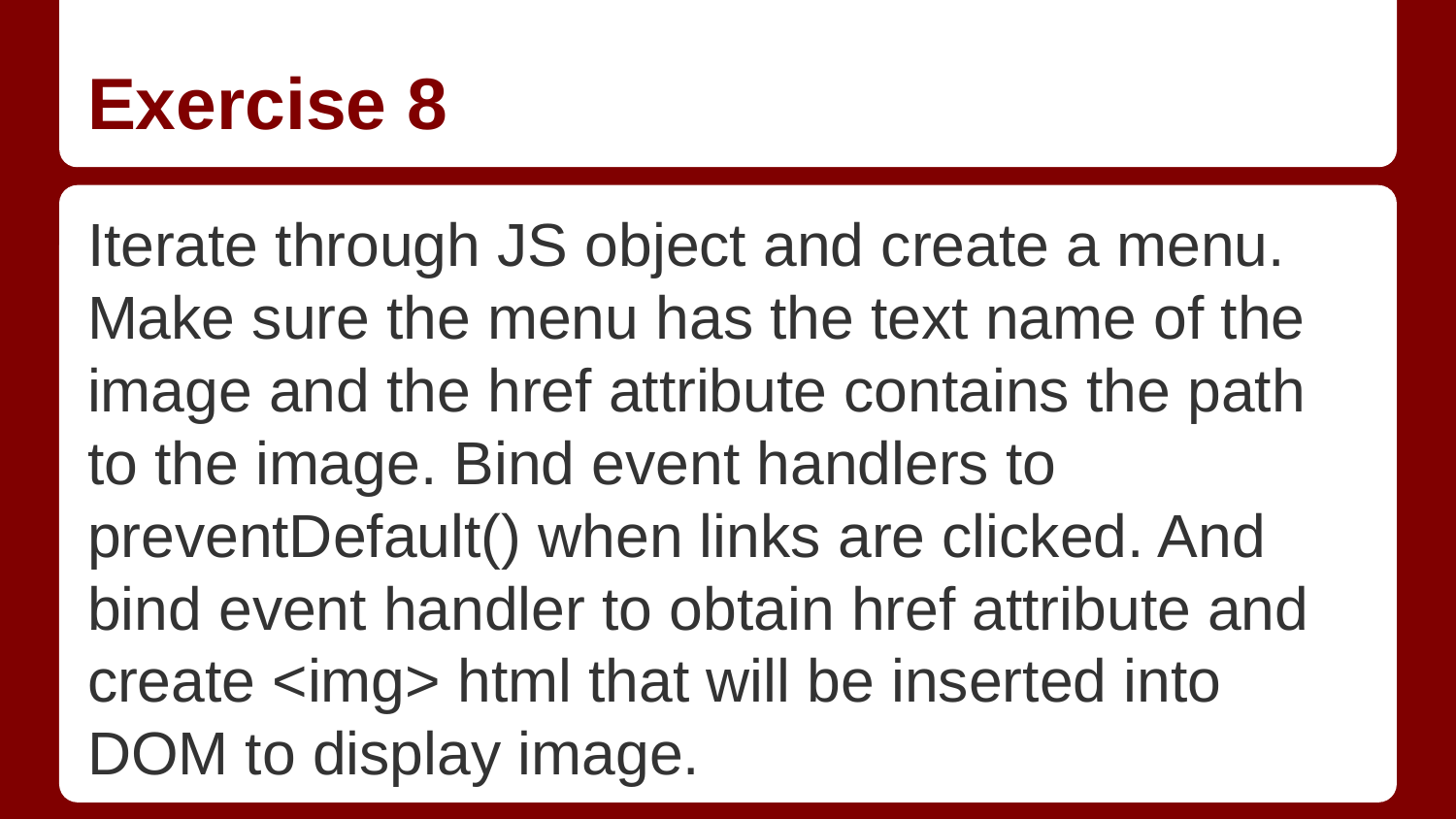

# Exercise 8
Iterate through JS object and create a menu. Make sure the menu has the text name of the image and the href attribute contains the path to the image. Bind event handlers to preventDefault() when links are clicked. And bind event handler to obtain href attribute and create <img> html that will be inserted into DOM to display image.